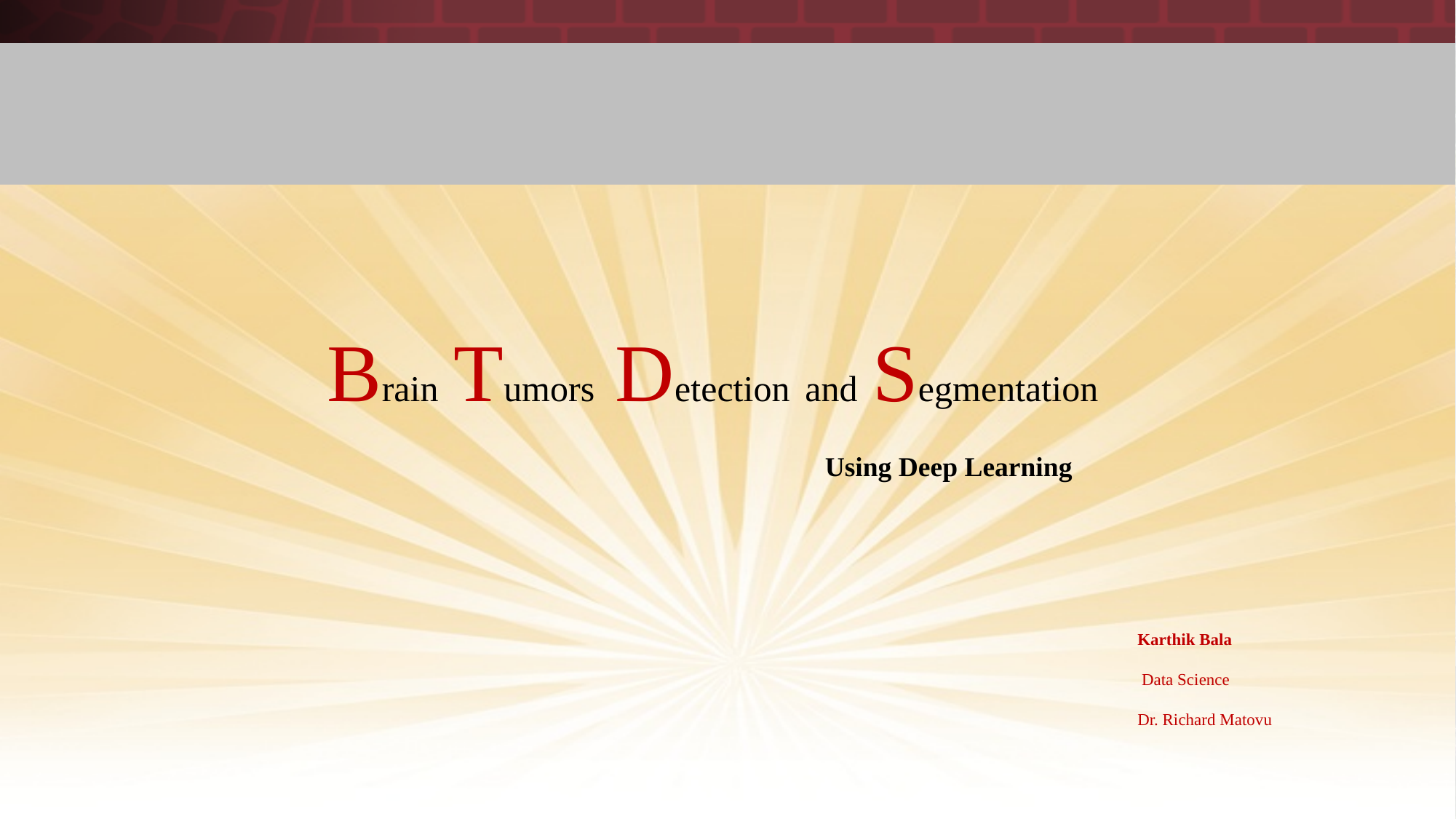

Brain Tumors Detection and Segmentation

  Using Deep Learning
	Karthik Bala
				 Data Science
				Dr. Richard Matovu